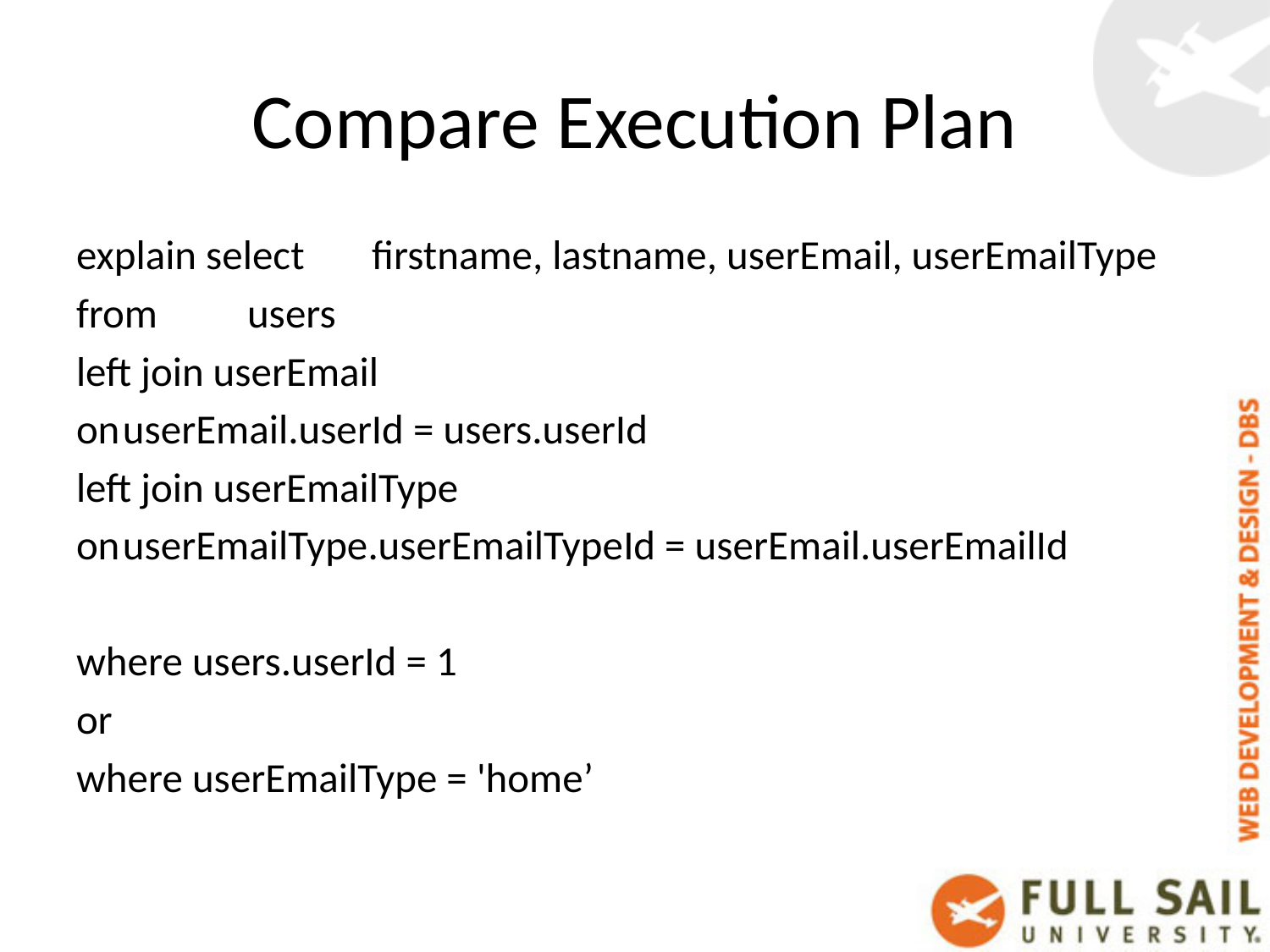

# Compare Execution Plan
explain select	firstname, lastname, userEmail, userEmailType
from	users
left join userEmail
on		userEmail.userId = users.userId
left join userEmailType
on		userEmailType.userEmailTypeId = userEmail.userEmailId

where users.userId = 1
or
where userEmailType = 'home’